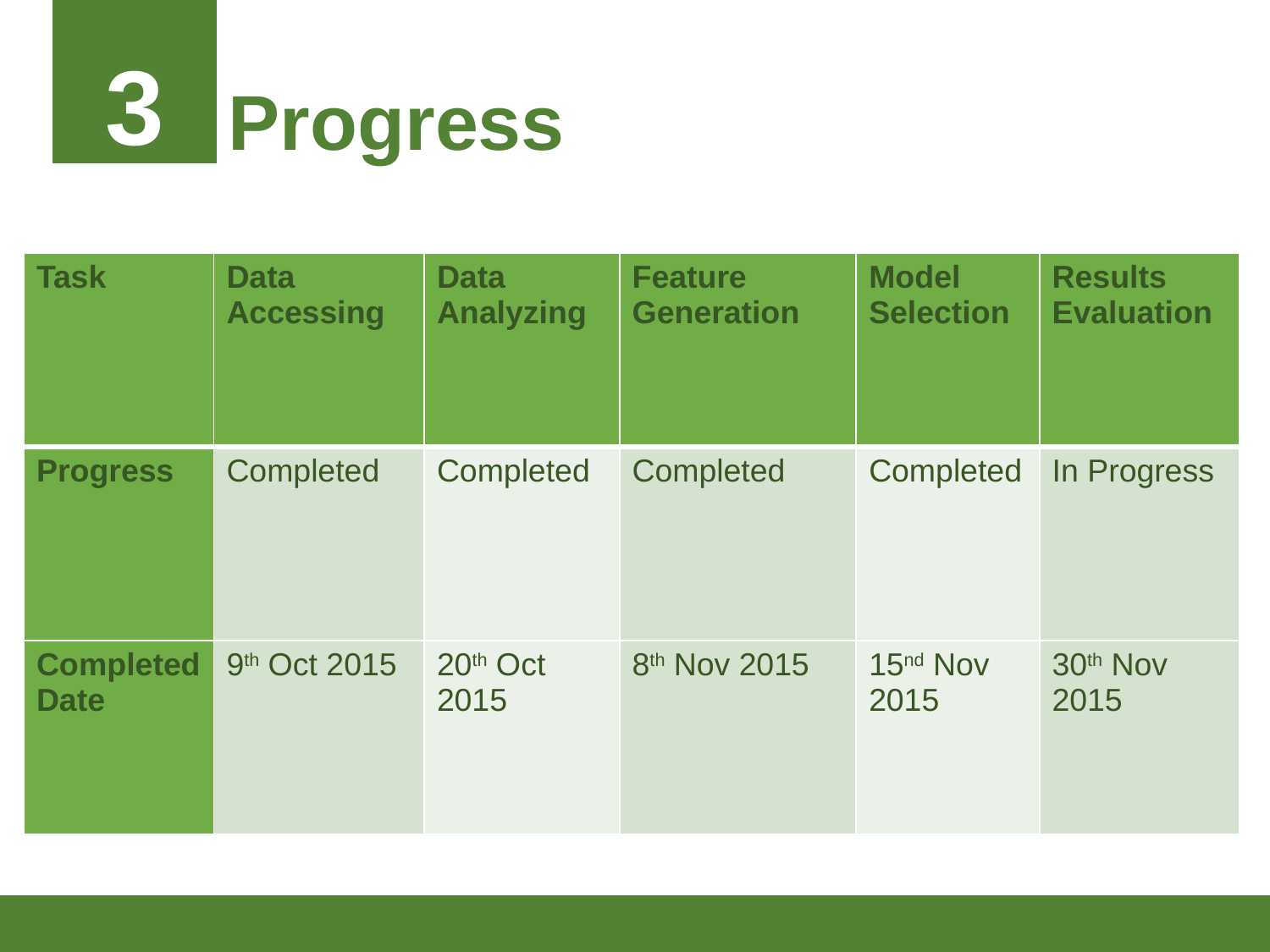

3
Progress
| Task | Data Accessing | Data Analyzing | Feature Generation | Model Selection | Results Evaluation |
| --- | --- | --- | --- | --- | --- |
| Progress | Completed | Completed | Completed | Completed | In Progress |
| Completed Date | 9th Oct 2015 | 20th Oct 2015 | 8th Nov 2015 | 15nd Nov 2015 | 30th Nov 2015 |